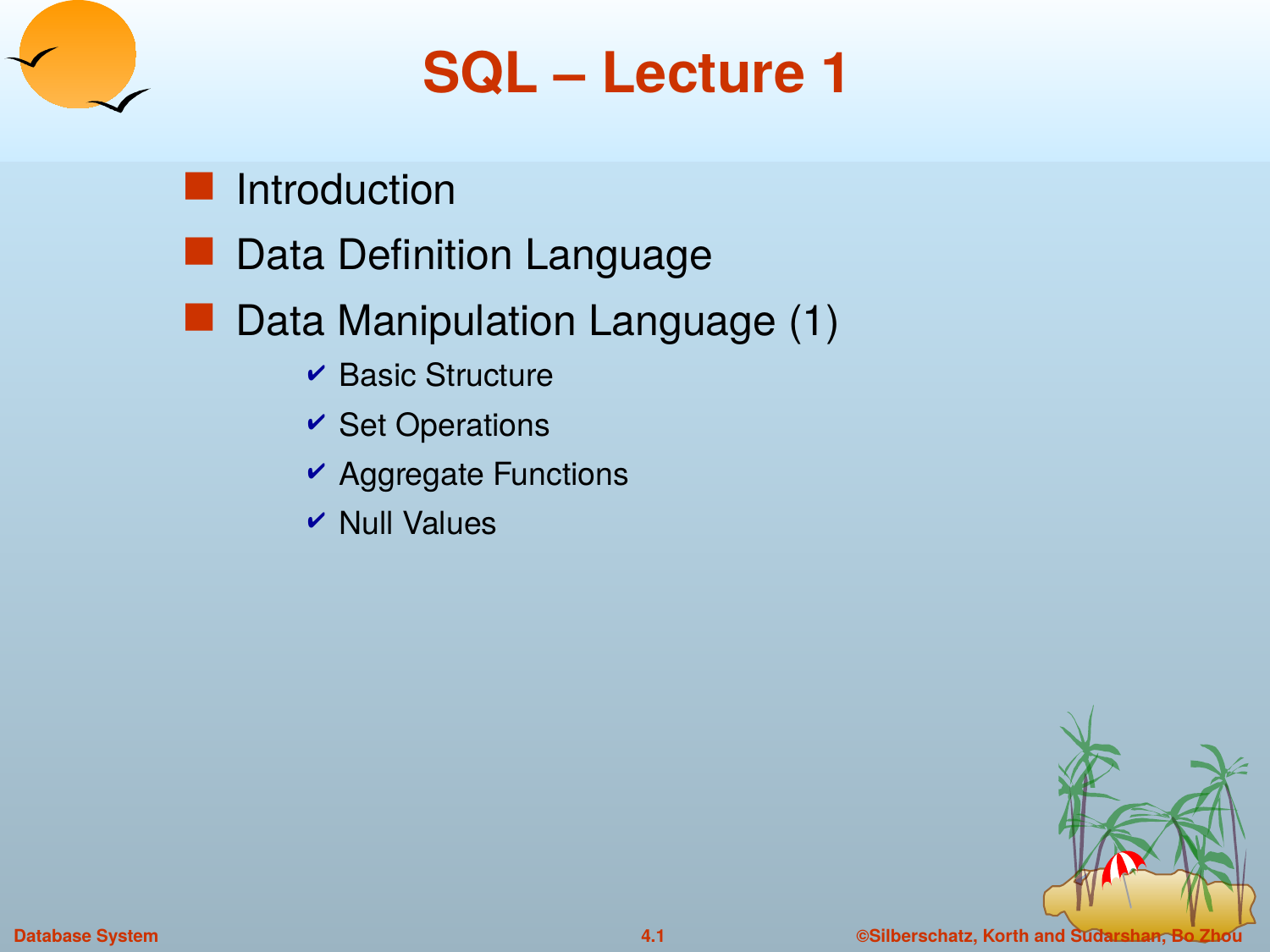

# SQL – Lecture 1
Introduction
Data Definition Language
Data Manipulation Language (1)
Basic Structure
Set Operations
Aggregate Functions
Null Values